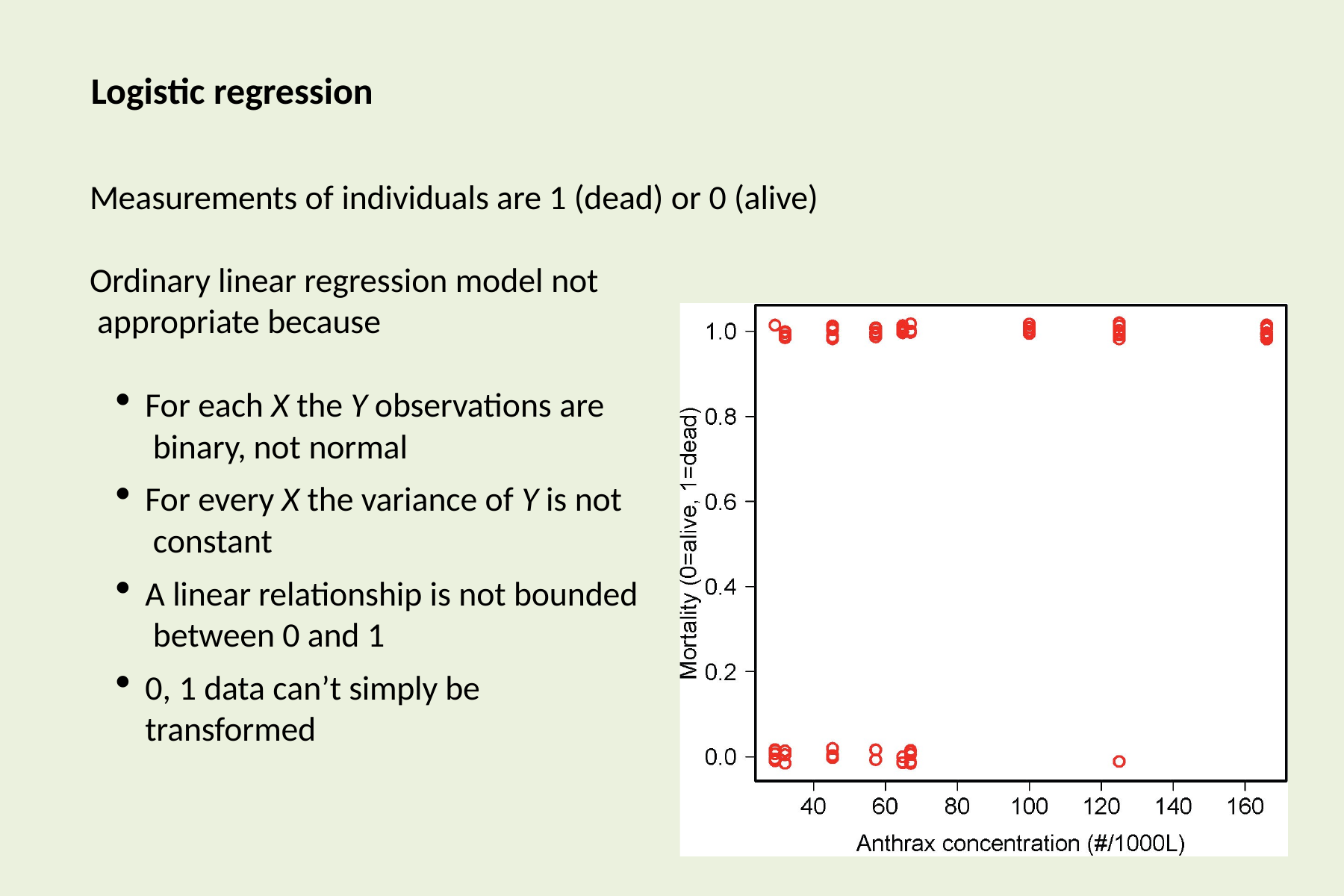

# Logistic regression
Measurements of individuals are 1 (dead) or 0 (alive)

Ordinary linear regression model not  appropriate because

For each X the Y observations are  binary, not normal
For every X the variance of Y is not  constant
A linear relationship is not bounded  between 0 and 1
0, 1 data can’t simply be transformed